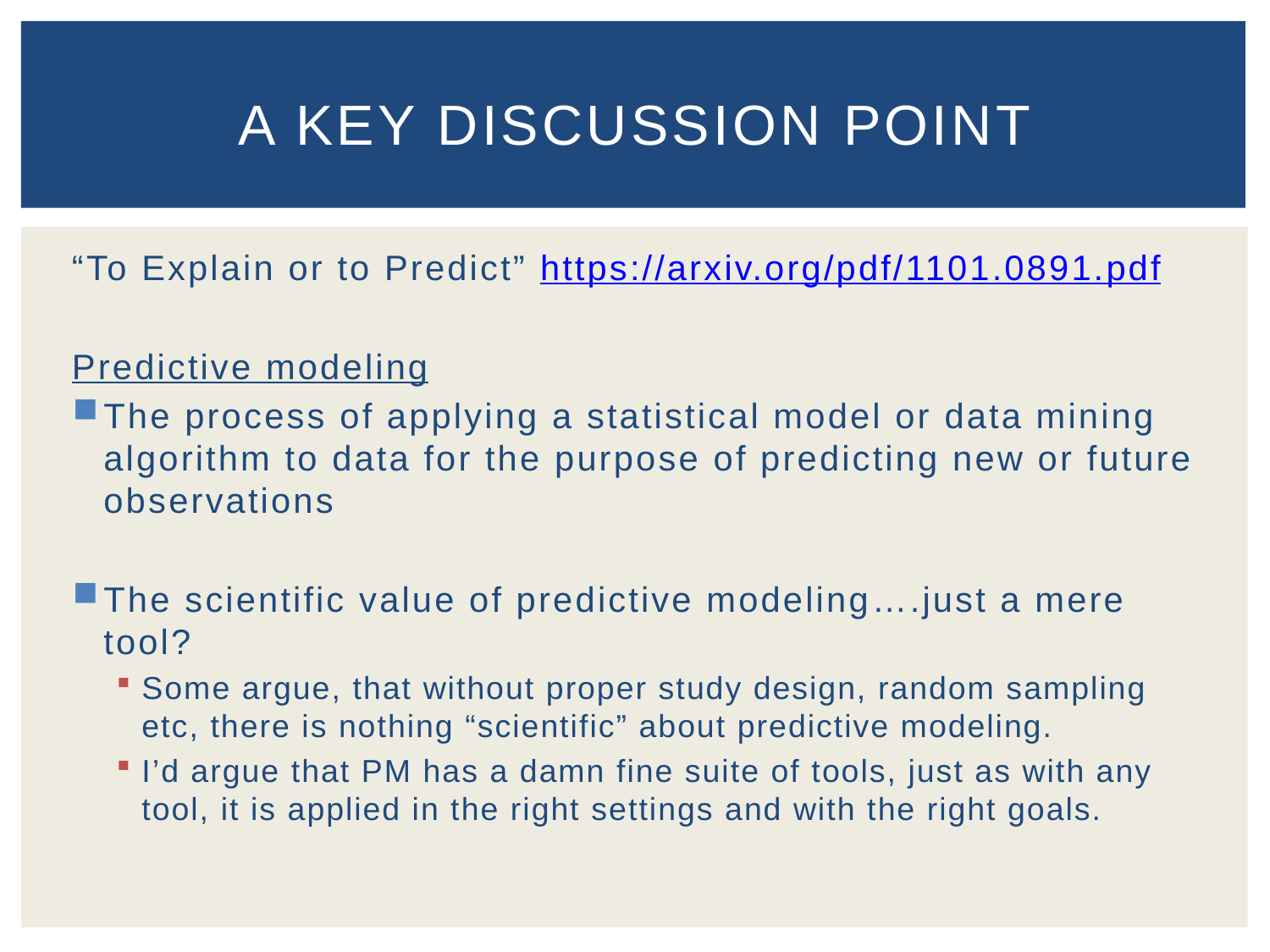

# A Key Discussion Point
“To Explain or to Predict” https://arxiv.org/pdf/1101.0891.pdf

Predictive modeling
The process of applying a statistical model or data mining algorithm to data for the purpose of predicting new or future observations

The scientific value of predictive modeling….just a mere tool?
Some argue, that without proper study design, random sampling etc, there is nothing “scientific” about predictive modeling.
I’d argue that PM has a damn fine suite of tools, just as with any tool, it is applied in the right settings and with the right goals.